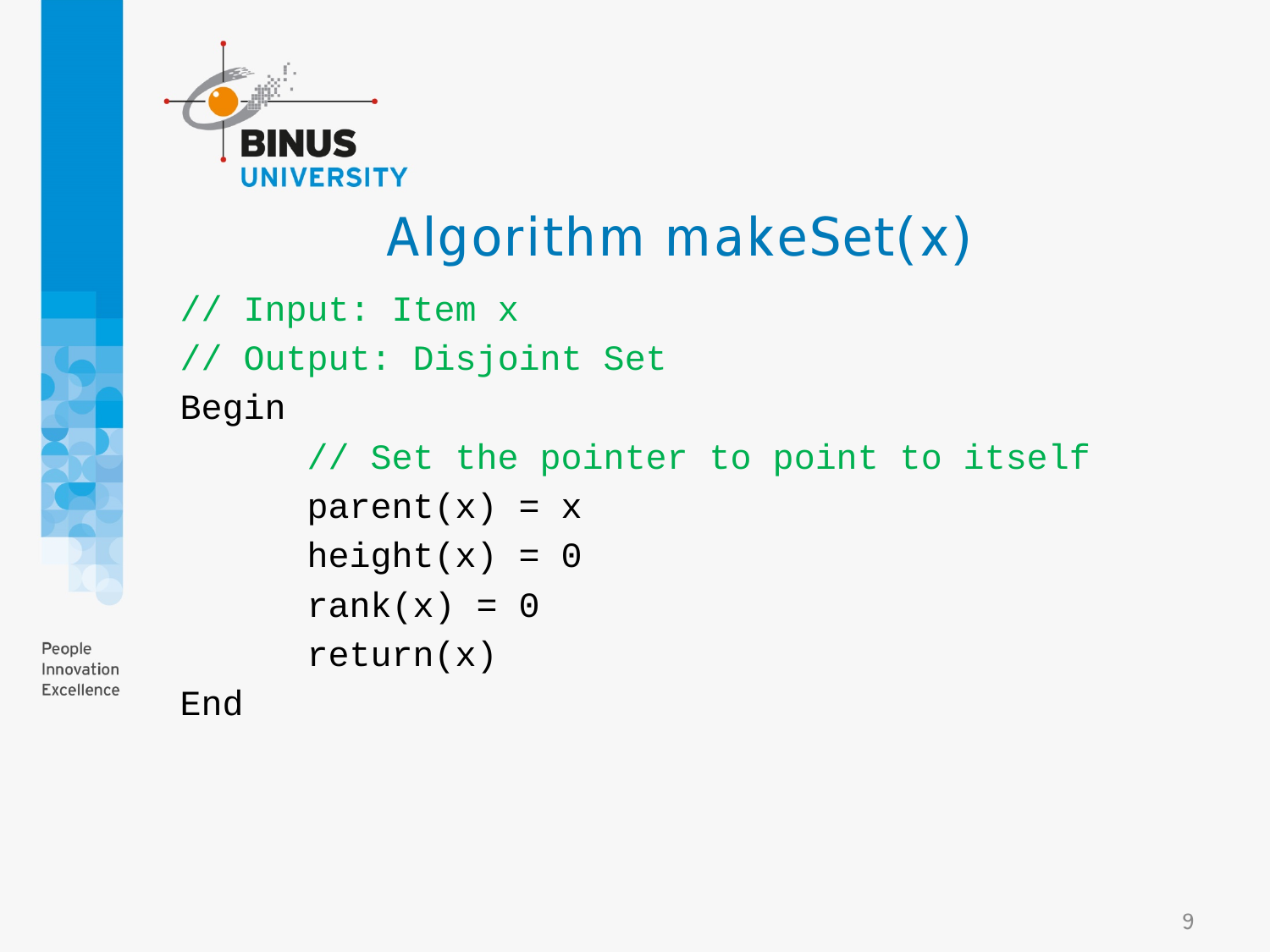

# Algorithm makeSet(x)
// Input: Item x
// Output: Disjoint Set
Begin
	// Set the pointer to point to itself
	parent(x) = x
	height(x) = 0
	rank(x) = 0
	return(x)
End

9